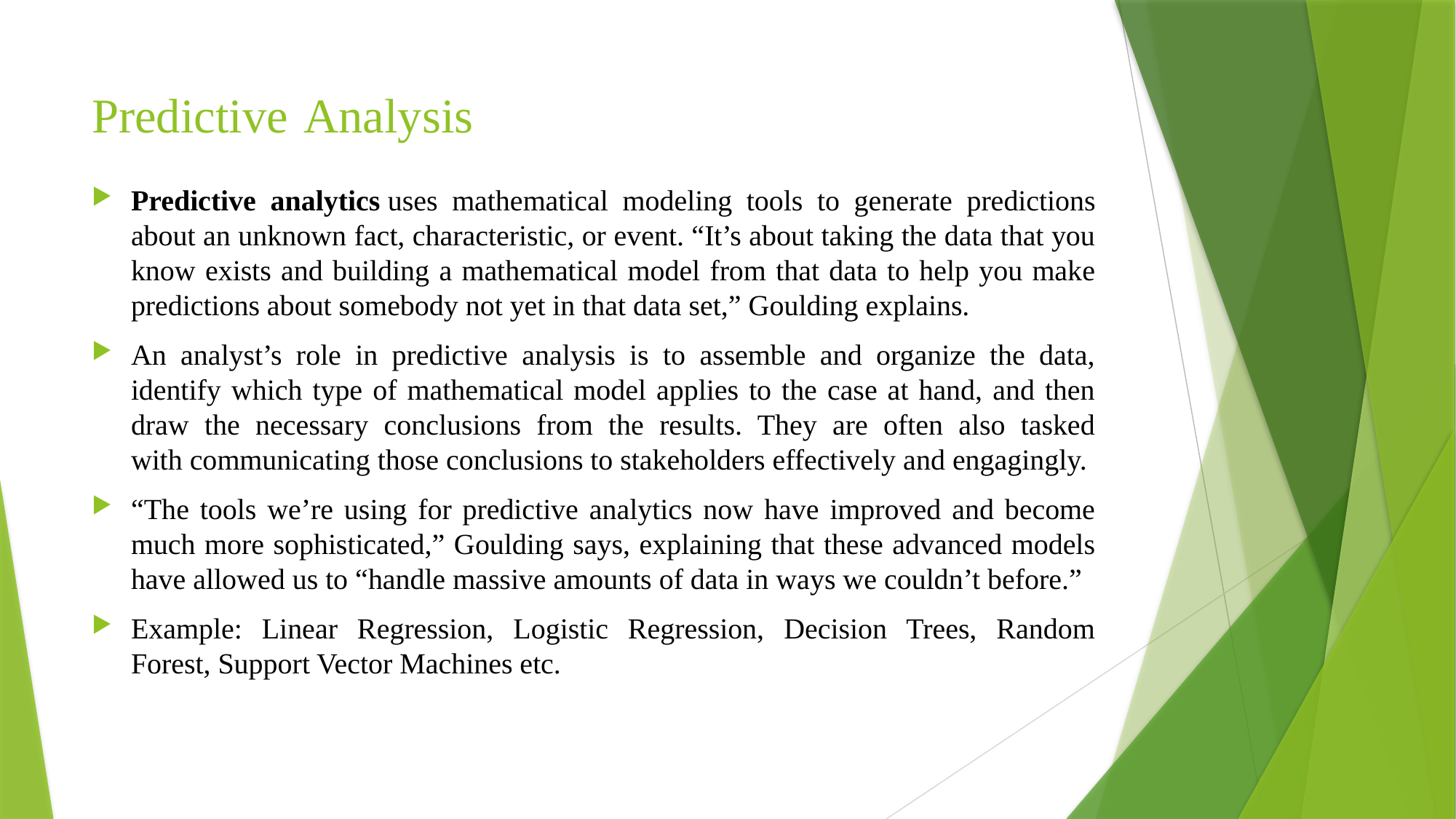

# Predictive Analysis
Predictive analytics uses mathematical modeling tools to generate predictions about an unknown fact, characteristic, or event. “It’s about taking the data that you know exists and building a mathematical model from that data to help you make predictions about somebody not yet in that data set,” Goulding explains.
An analyst’s role in predictive analysis is to assemble and organize the data, identify which type of mathematical model applies to the case at hand, and then draw the necessary conclusions from the results. They are often also tasked with communicating those conclusions to stakeholders effectively and engagingly.
“The tools we’re using for predictive analytics now have improved and become much more sophisticated,” Goulding says, explaining that these advanced models have allowed us to “handle massive amounts of data in ways we couldn’t before.”
Example: Linear Regression, Logistic Regression, Decision Trees, Random Forest, Support Vector Machines etc.